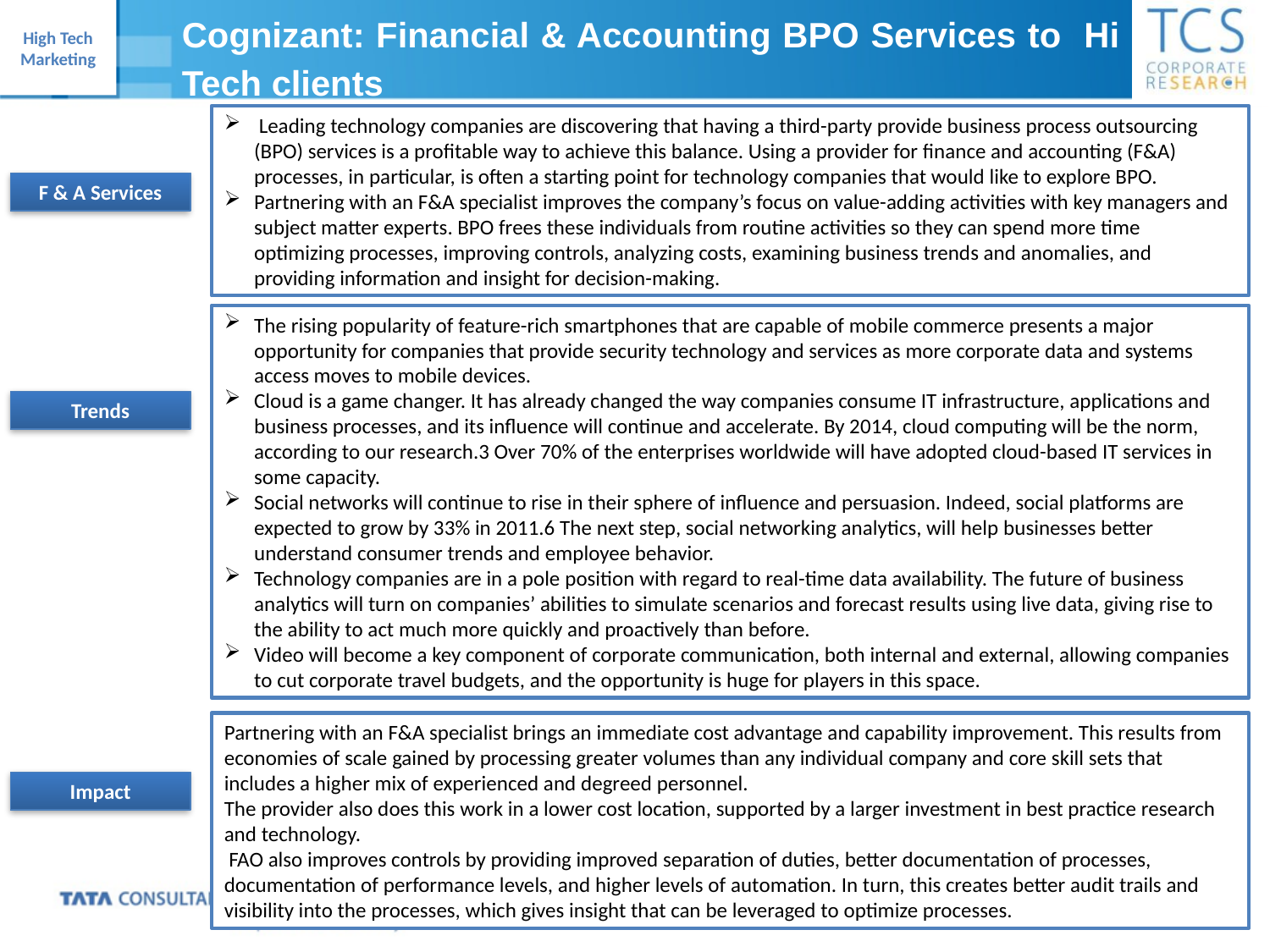

Cognizant: Financial & Accounting BPO Services to  Hi Tech clients
 Leading technology companies are discovering that having a third-party provide business process outsourcing (BPO) services is a profitable way to achieve this balance. Using a provider for finance and accounting (F&A) processes, in particular, is often a starting point for technology companies that would like to explore BPO.
Partnering with an F&A specialist improves the company’s focus on value-adding activities with key managers and subject matter experts. BPO frees these individuals from routine activities so they can spend more time optimizing processes, improving controls, analyzing costs, examining business trends and anomalies, and providing information and insight for decision-making.
F & A Services
The rising popularity of feature-rich smartphones that are capable of mobile commerce presents a major opportunity for companies that provide security technology and services as more corporate data and systems access moves to mobile devices.
Cloud is a game changer. It has already changed the way companies consume IT infrastructure, applications and business processes, and its influence will continue and accelerate. By 2014, cloud computing will be the norm, according to our research.3 Over 70% of the enterprises worldwide will have adopted cloud-based IT services in some capacity.
Social networks will continue to rise in their sphere of influence and persuasion. Indeed, social platforms are expected to grow by 33% in 2011.6 The next step, social networking analytics, will help businesses better understand consumer trends and employee behavior.
Technology companies are in a pole position with regard to real-time data availability. The future of business analytics will turn on companies’ abilities to simulate scenarios and forecast results using live data, giving rise to the ability to act much more quickly and proactively than before.
Video will become a key component of corporate communication, both internal and external, allowing companies to cut corporate travel budgets, and the opportunity is huge for players in this space.
Trends
Partnering with an F&A specialist brings an immediate cost advantage and capability improvement. This results from economies of scale gained by processing greater volumes than any individual company and core skill sets that includes a higher mix of experienced and degreed personnel.
The provider also does this work in a lower cost location, supported by a larger investment in best practice research and technology.
 FAO also improves controls by providing improved separation of duties, better documentation of processes, documentation of performance levels, and higher levels of automation. In turn, this creates better audit trails and visibility into the processes, which gives insight that can be leveraged to optimize processes.
Impact